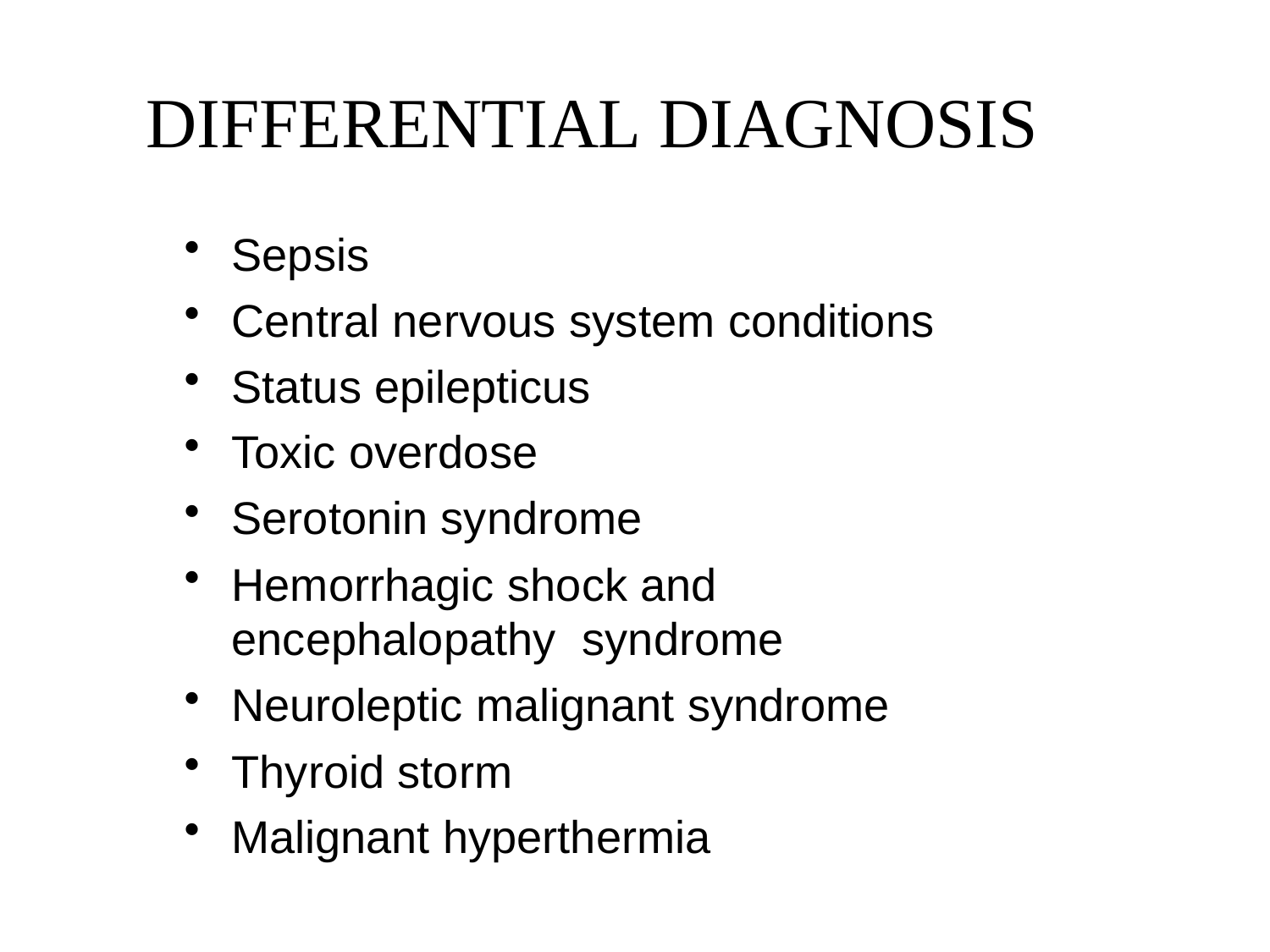

# DIFFERENTIAL DIAGNOSIS
Sepsis
Central nervous system conditions
Status epilepticus
Toxic overdose
Serotonin syndrome
Hemorrhagic shock and encephalopathy  syndrome
Neuroleptic malignant syndrome
Thyroid storm
Malignant hyperthermia